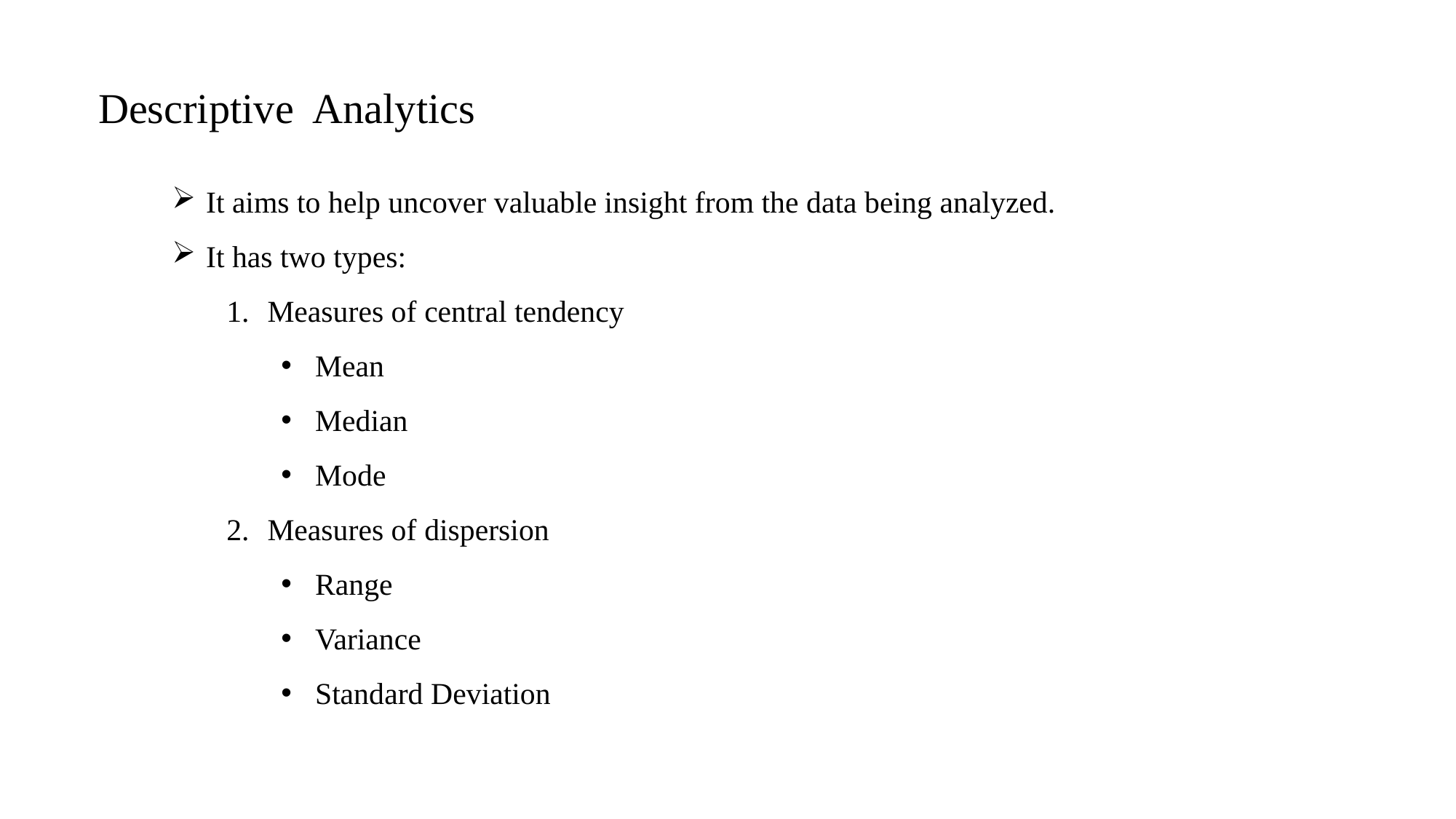

Descriptive  Analytics
It aims to help uncover valuable insight from the data being analyzed.
It has two types:
Measures of central tendency
Mean
Median
Mode
Measures of dispersion
Range
Variance
Standard Deviation